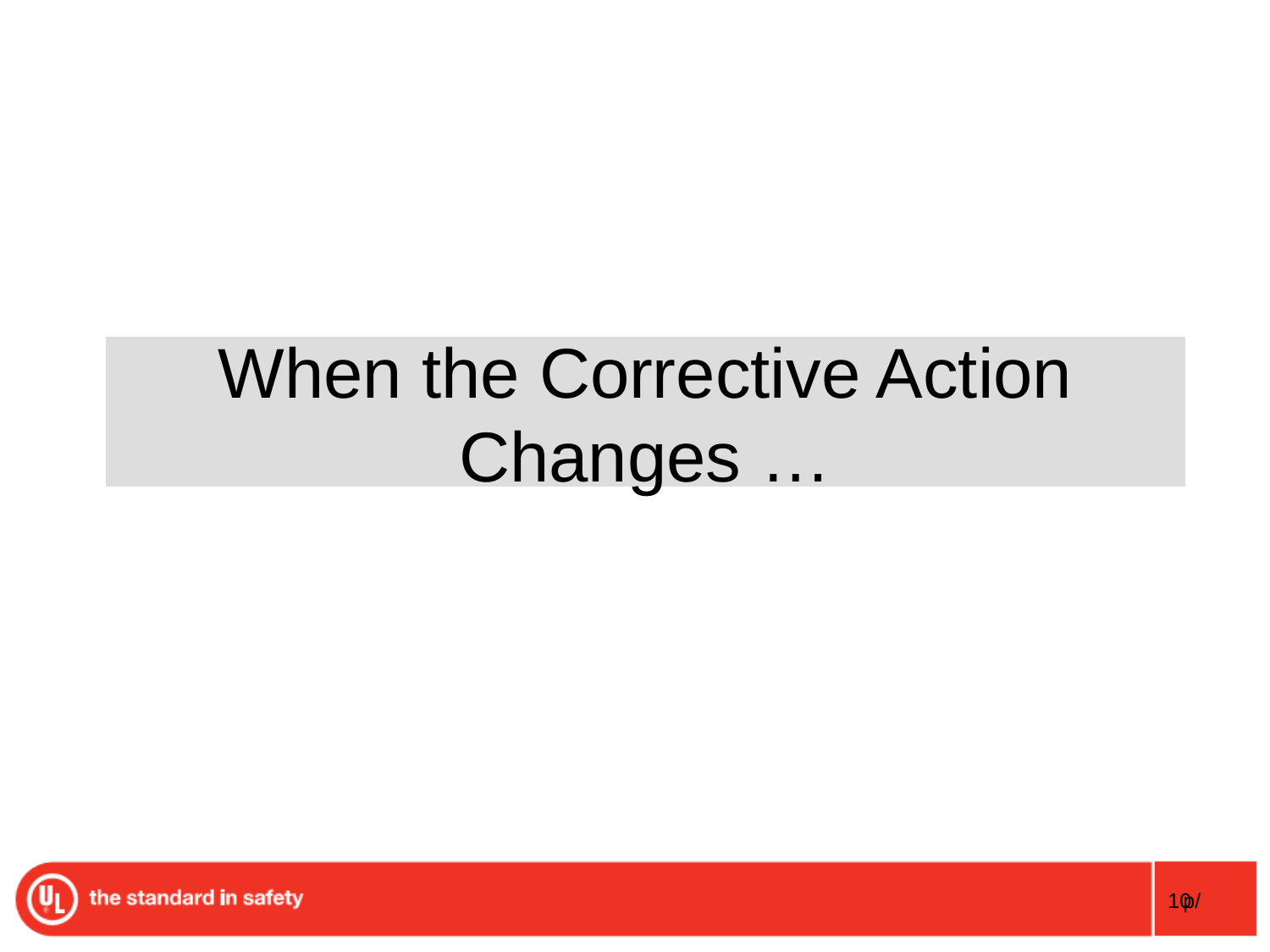

# When the Corrective Action Changes …